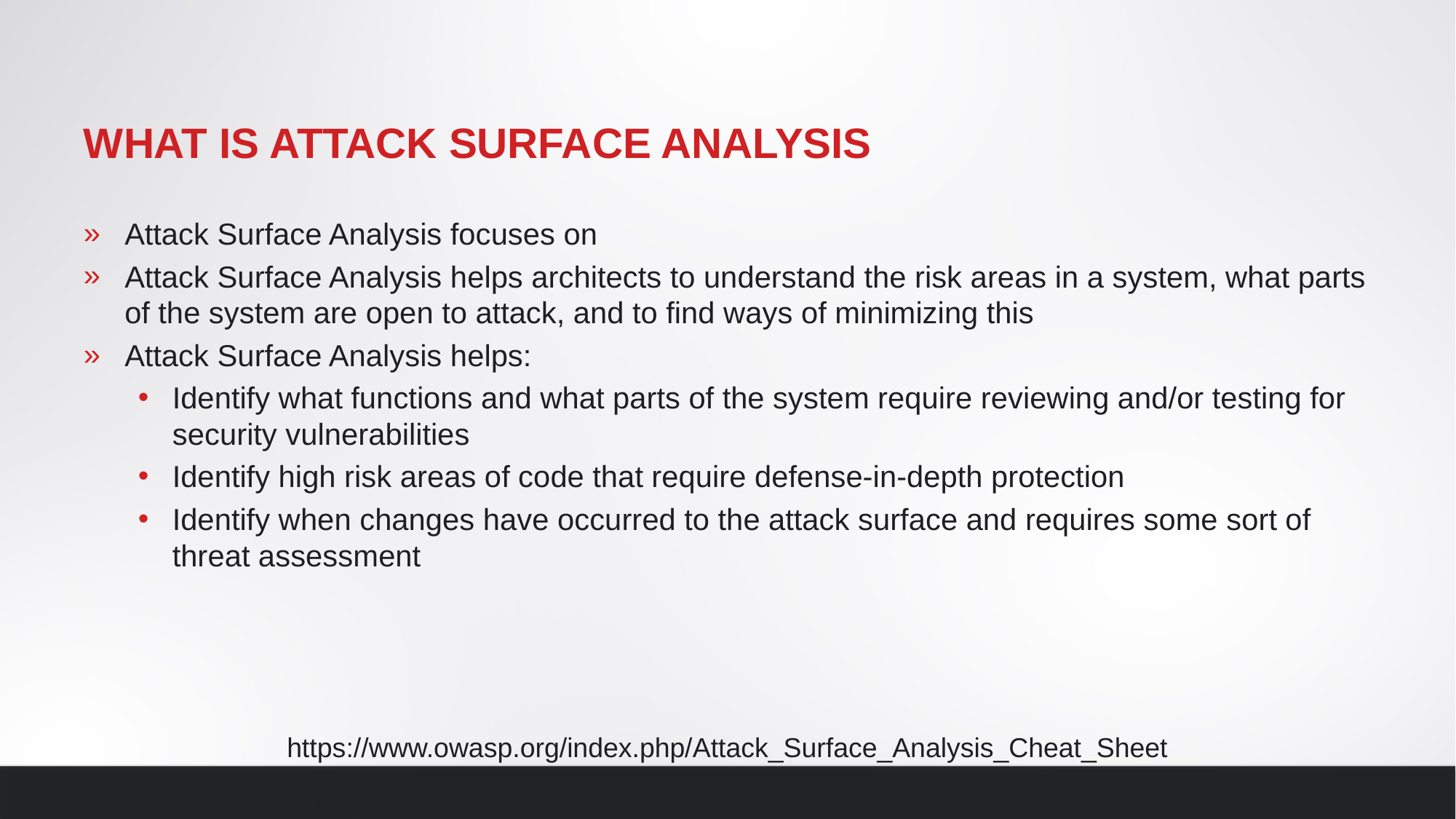

# What is attack surface analysis
Attack Surface Analysis focuses on
Attack Surface Analysis helps architects to understand the risk areas in a system, what parts of the system are open to attack, and to find ways of minimizing this
Attack Surface Analysis helps:
Identify what functions and what parts of the system require reviewing and/or testing for security vulnerabilities
Identify high risk areas of code that require defense-in-depth protection
Identify when changes have occurred to the attack surface and requires some sort of threat assessment

https://www.owasp.org/index.php/Attack_Surface_Analysis_Cheat_Sheet